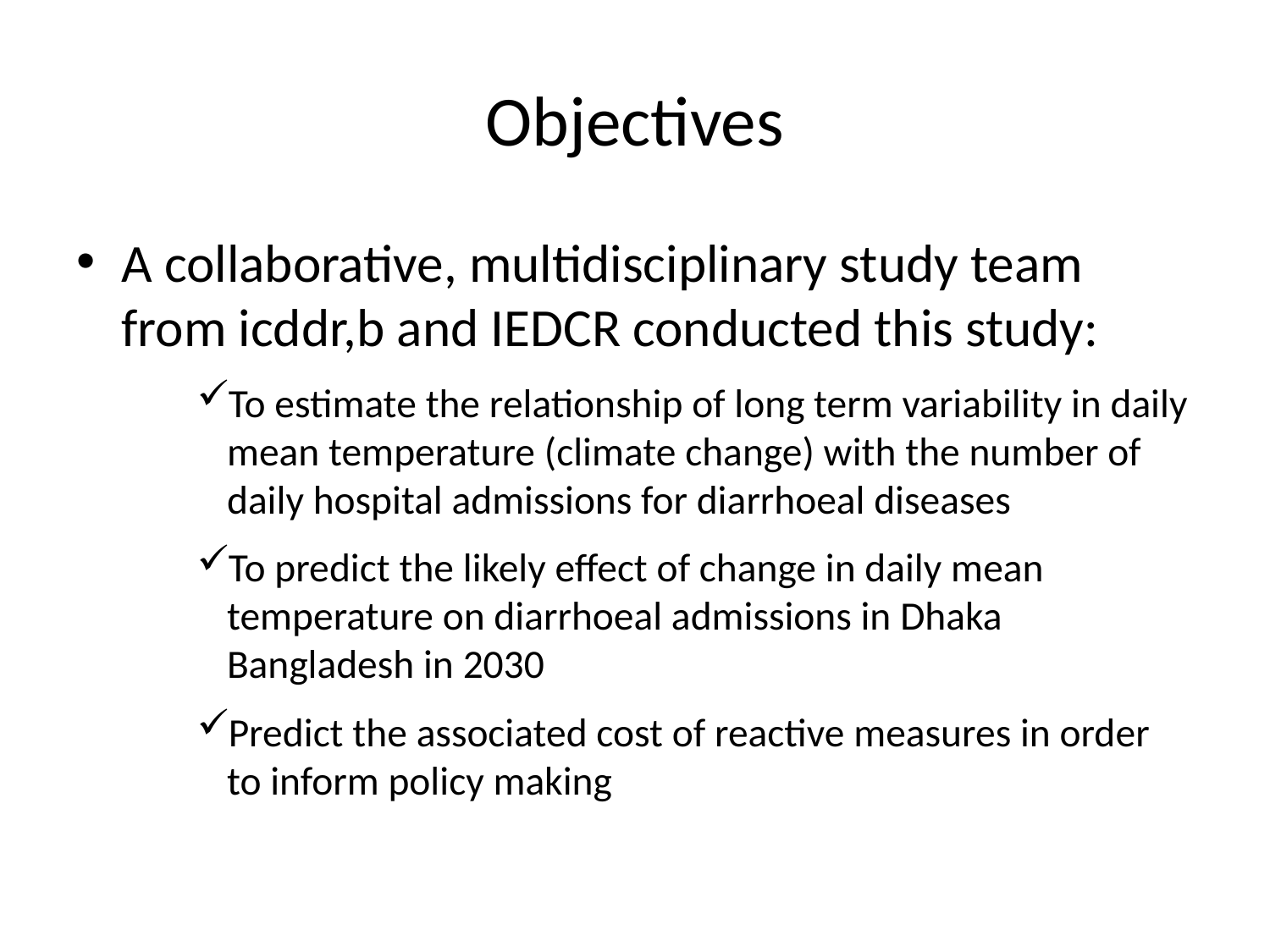

# Objectives
A collaborative, multidisciplinary study team from icddr,b and IEDCR conducted this study:
To estimate the relationship of long term variability in daily mean temperature (climate change) with the number of daily hospital admissions for diarrhoeal diseases
To predict the likely effect of change in daily mean temperature on diarrhoeal admissions in Dhaka Bangladesh in 2030
Predict the associated cost of reactive measures in order to inform policy making